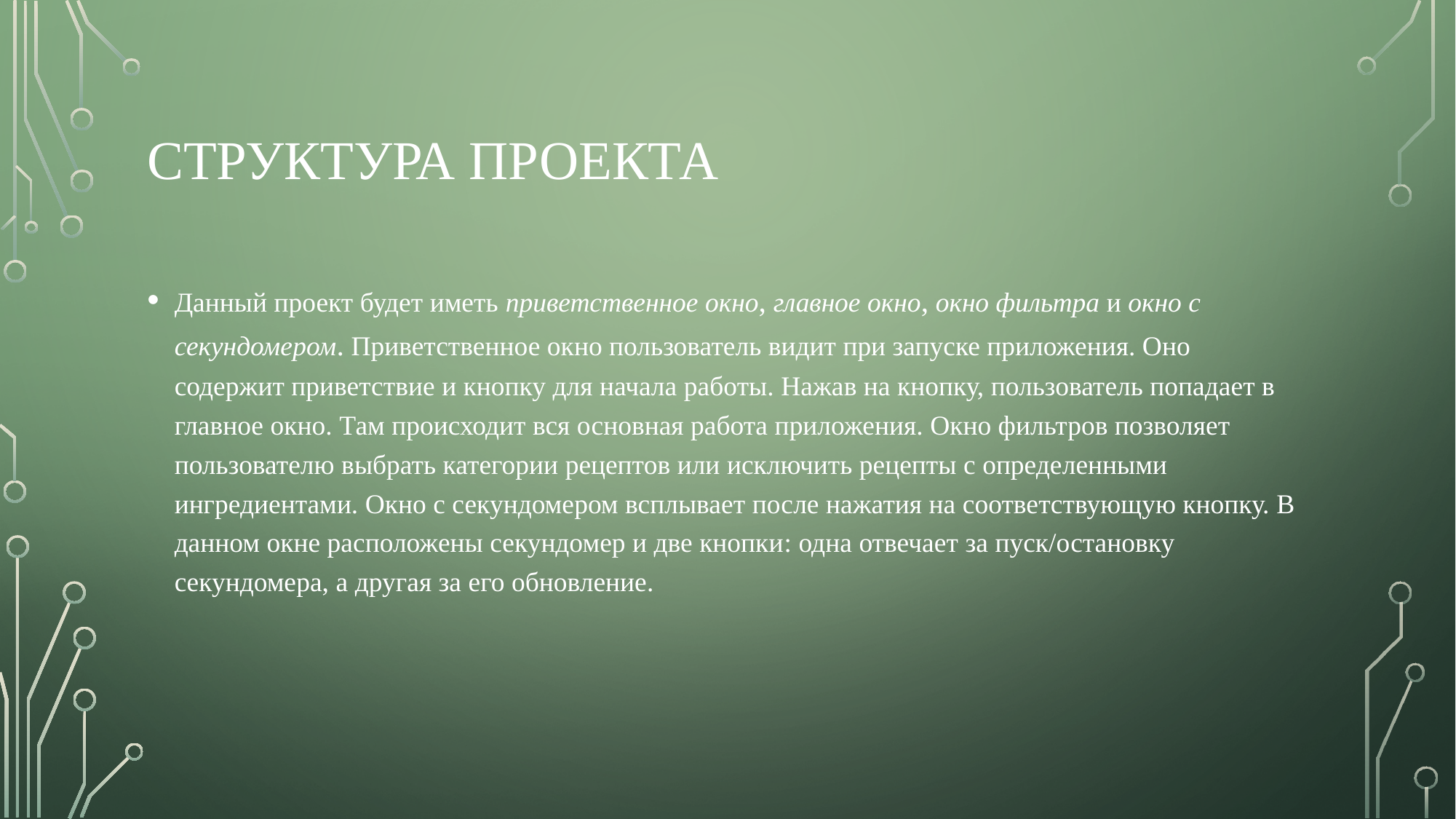

# Структура проекта
Данный проект будет иметь приветственное окно, главное окно, окно фильтра и окно с секундомером. Приветственное окно пользователь видит при запуске приложения. Оно содержит приветствие и кнопку для начала работы. Нажав на кнопку, пользователь попадает в главное окно. Там происходит вся основная работа приложения. Окно фильтров позволяет пользователю выбрать категории рецептов или исключить рецепты с определенными ингредиентами. Окно с секундомером всплывает после нажатия на соответствующую кнопку. В данном окне расположены секундомер и две кнопки: одна отвечает за пуск/остановку секундомера, а другая за его обновление.